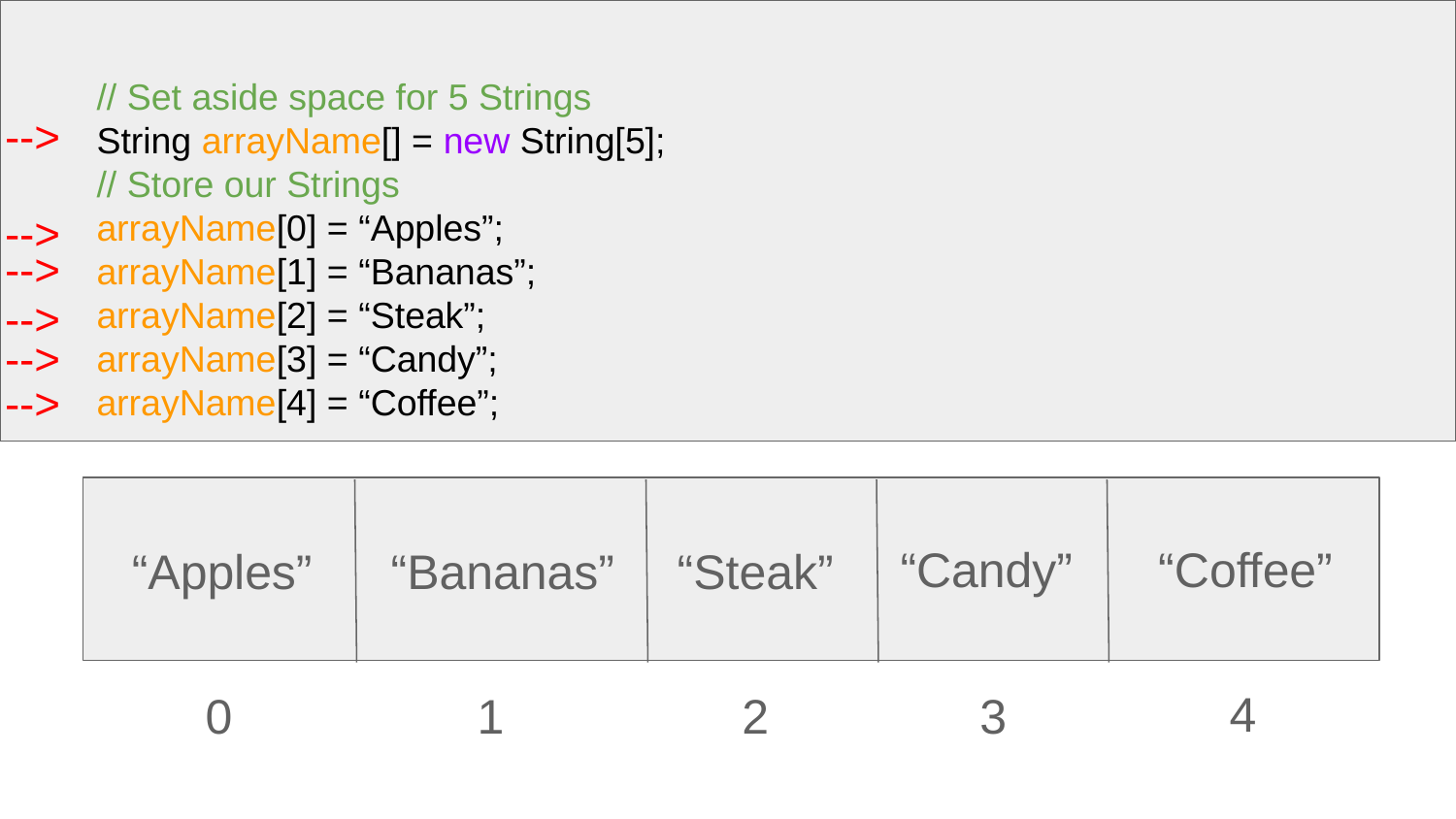

// Set aside space for 5 Strings
String arrayName[] = new String[5];
// Store our Strings
arrayName[0] = “Apples”;
arrayName[1] = “Bananas”;
arrayName[2] = “Steak”;
arrayName[3] = “Candy”;
arrayName[4] = “Coffee”;

-->
-->
-->
-->
-->
-->

“Candy”
“Coffee”
“Apples”
“Bananas”
“Steak”
4
0
1
2
3